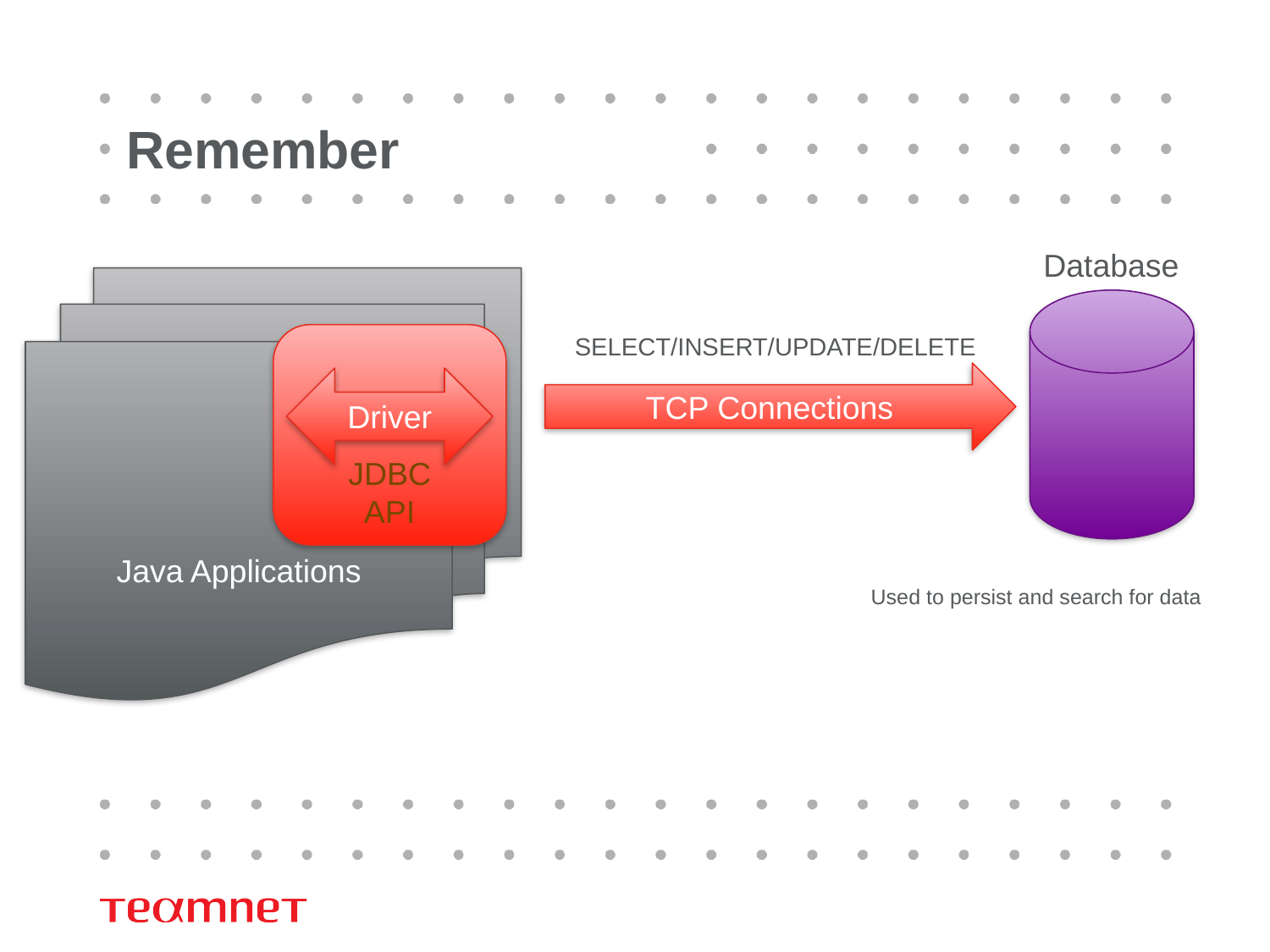

# Remember
Database

Java Applications

JDBC
API
Driver
SELECT/INSERT/UPDATE/DELETE
TCP Connections
Used to persist and search for data